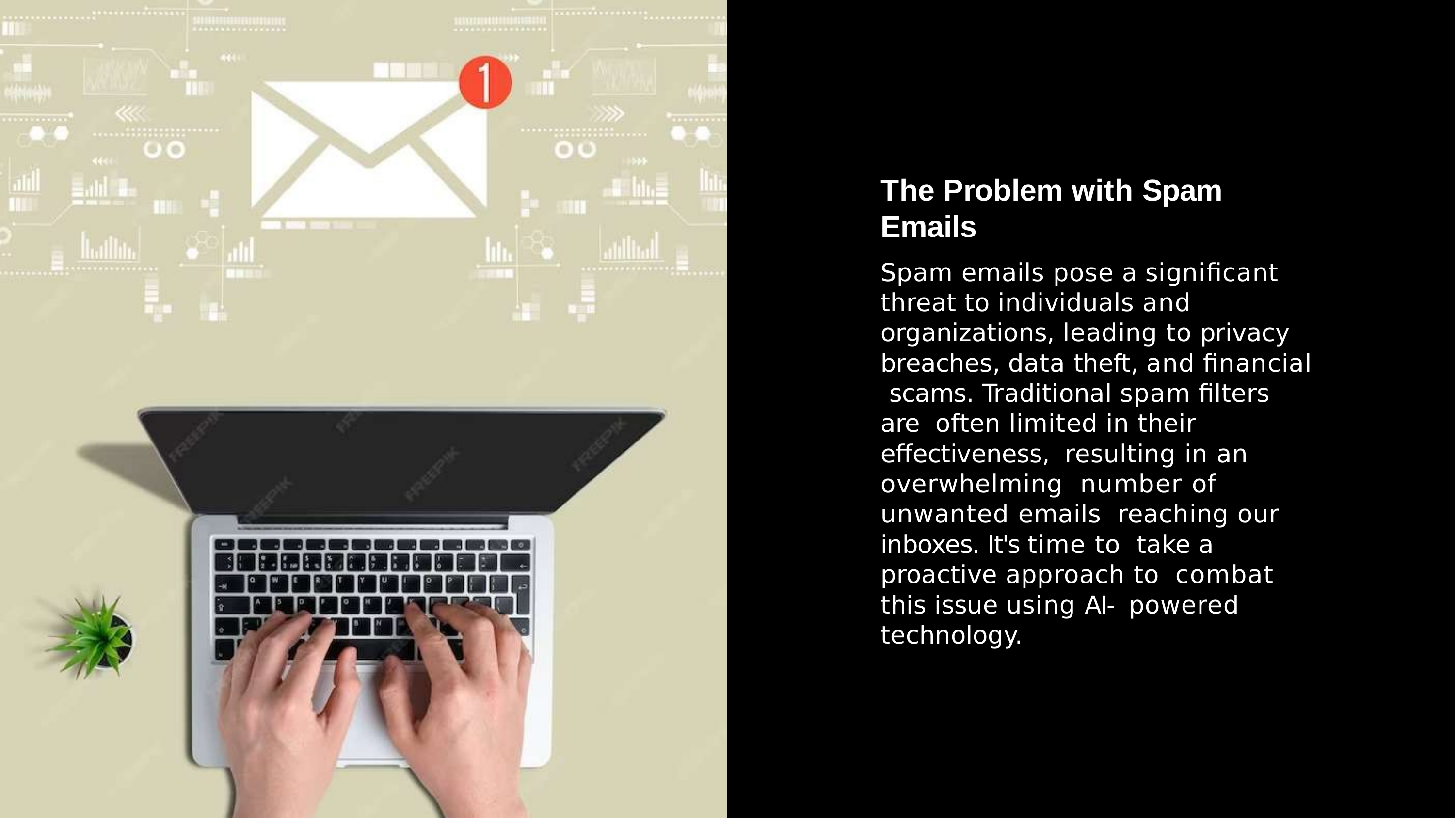

# The Problem with Spam Emails
Spam emails pose a signiﬁcant  threat to individuals and  organizations, leading to privacy  breaches, data theft, and ﬁnancial  scams. Traditional spam ﬁlters are  often limited in their effectiveness,  resulting in an overwhelming  number of unwanted emails  reaching our inboxes. It's time to  take a proactive approach to  combat this issue using AI-  powered technology.